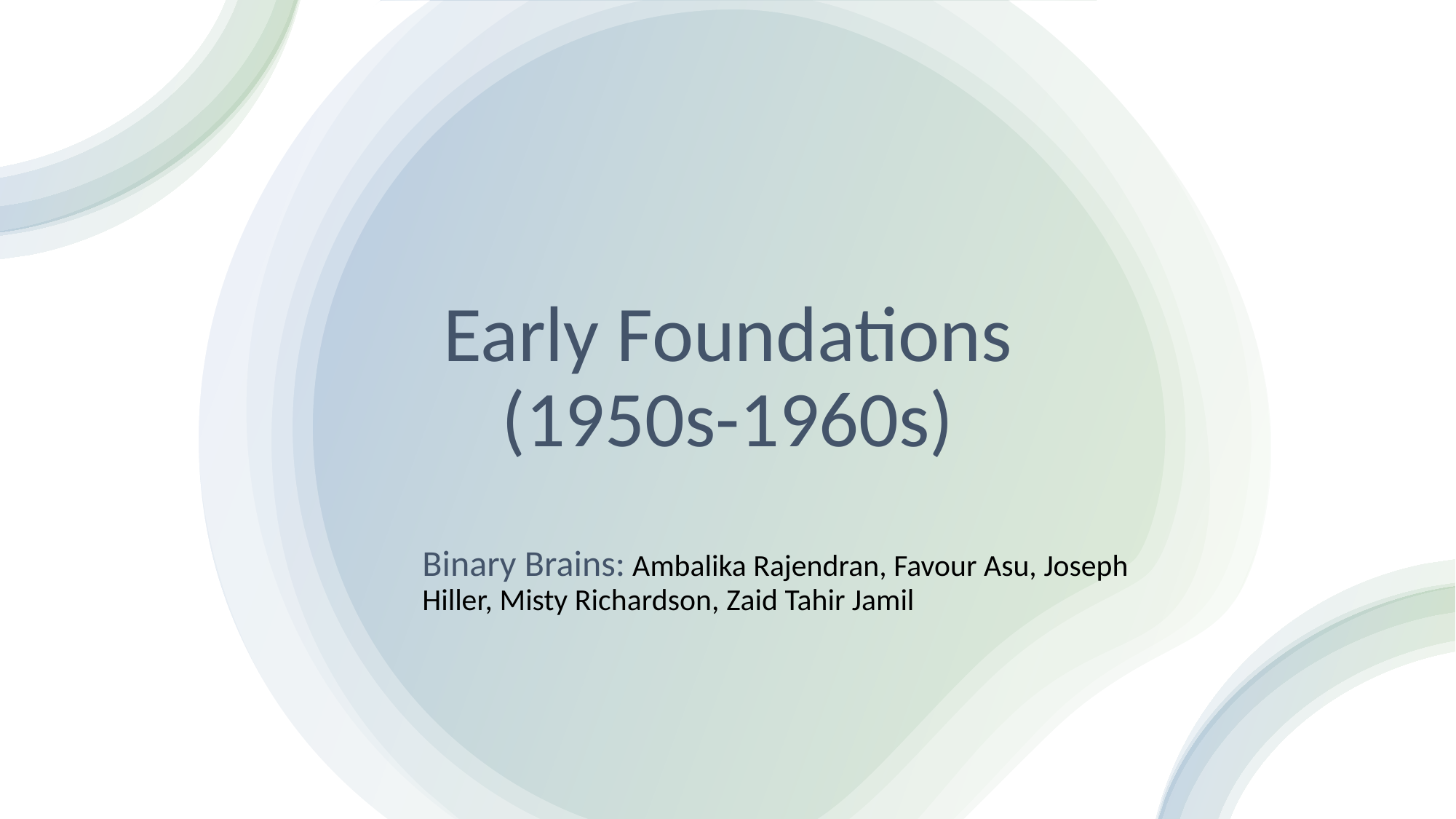

# Early Foundations (1950s-1960s)
Binary Brains: Ambalika Rajendran, Favour Asu, Joseph Hiller, Misty Richardson, Zaid Tahir Jamil